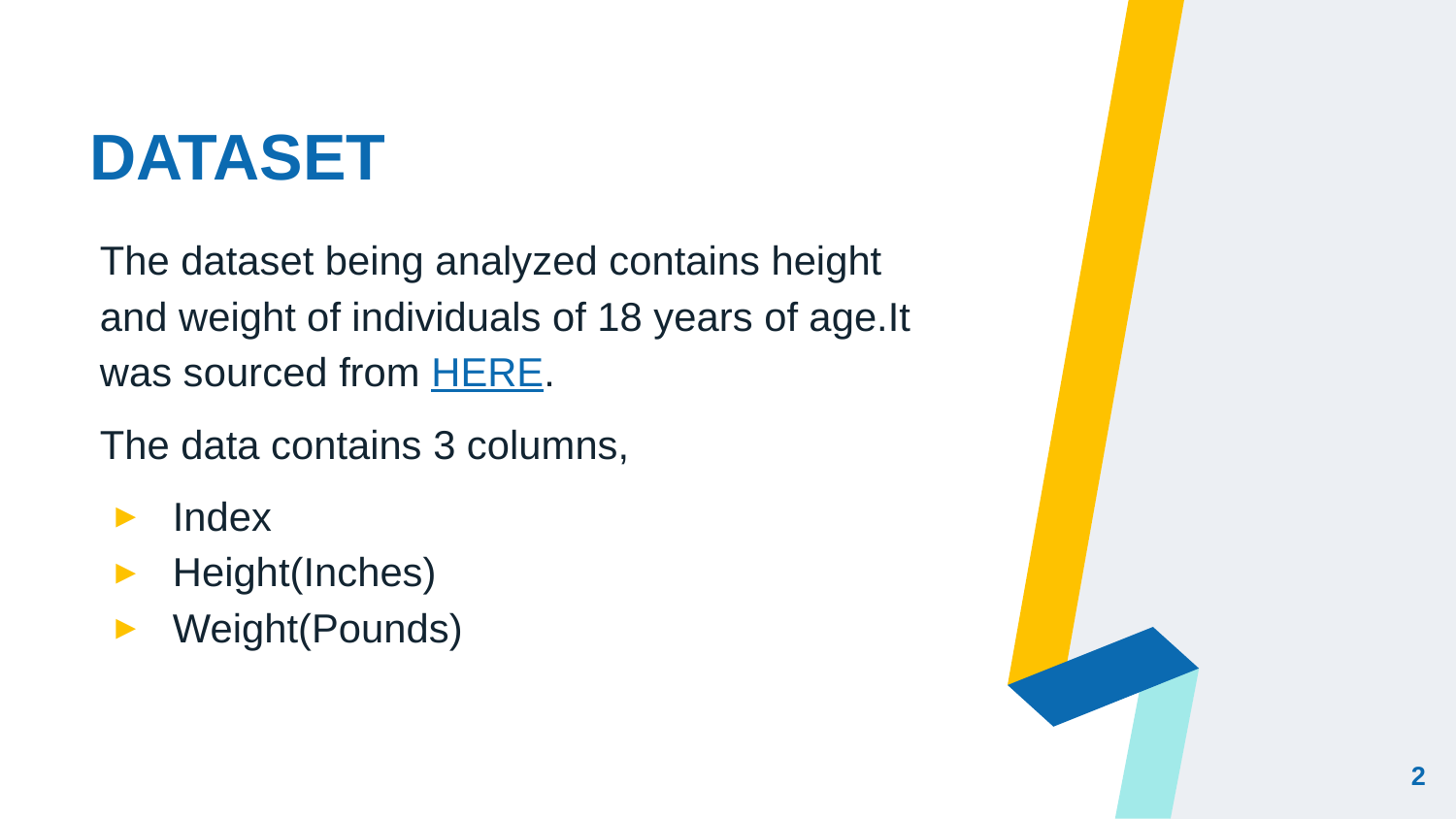

# DATASET
The dataset being analyzed contains height and weight of individuals of 18 years of age.It was sourced from HERE.
The data contains 3 columns,
Index
Height(Inches)
Weight(Pounds)

2